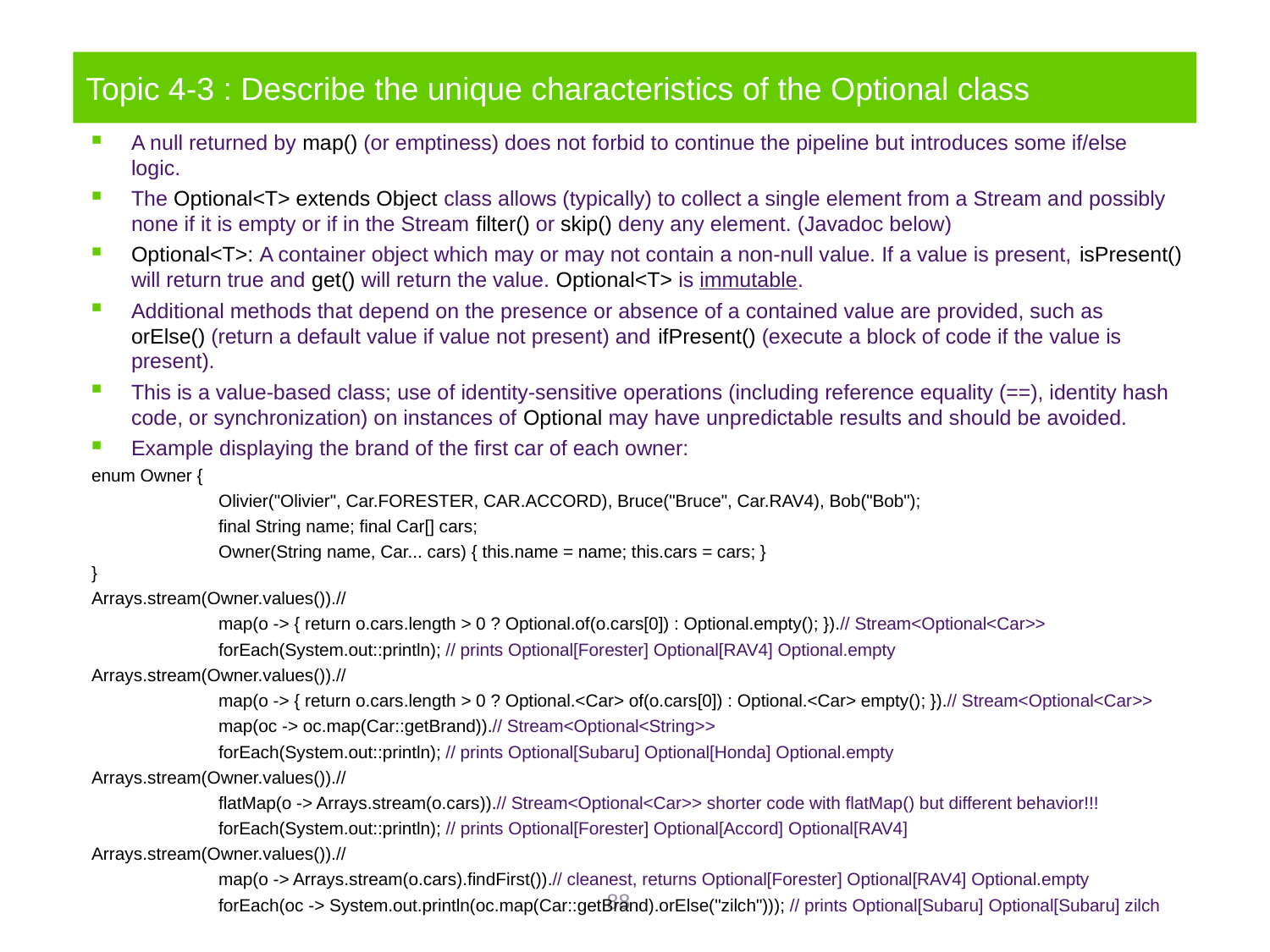

# Topic 4-3 : Describe the unique characteristics of the Optional class
A null returned by map() (or emptiness) does not forbid to continue the pipeline but introduces some if/else logic.
The Optional<T> extends Object class allows (typically) to collect a single element from a Stream and possibly none if it is empty or if in the Stream filter() or skip() deny any element. (Javadoc below)
Optional<T>: A container object which may or may not contain a non-null value. If a value is present, isPresent() will return true and get() will return the value. Optional<T> is immutable.
Additional methods that depend on the presence or absence of a contained value are provided, such as orElse() (return a default value if value not present) and ifPresent() (execute a block of code if the value is present).
This is a value-based class; use of identity-sensitive operations (including reference equality (==), identity hash code, or synchronization) on instances of Optional may have unpredictable results and should be avoided.
Example displaying the brand of the first car of each owner:
enum Owner {
	Olivier("Olivier", Car.FORESTER, CAR.ACCORD), Bruce("Bruce", Car.RAV4), Bob("Bob");
	final String name; final Car[] cars;
	Owner(String name, Car... cars) { this.name = name; this.cars = cars; }
}
Arrays.stream(Owner.values()).//
	map(o -> { return o.cars.length > 0 ? Optional.of(o.cars[0]) : Optional.empty(); }).// Stream<Optional<Car>>
	forEach(System.out::println); // prints Optional[Forester] Optional[RAV4] Optional.empty
Arrays.stream(Owner.values()).//
	map(o -> { return o.cars.length > 0 ? Optional.<Car> of(o.cars[0]) : Optional.<Car> empty(); }).// Stream<Optional<Car>>
	map(oc -> oc.map(Car::getBrand)).// Stream<Optional<String>>
	forEach(System.out::println); // prints Optional[Subaru] Optional[Honda] Optional.empty
Arrays.stream(Owner.values()).//
	flatMap(o -> Arrays.stream(o.cars)).// Stream<Optional<Car>> shorter code with flatMap() but different behavior!!!
	forEach(System.out::println); // prints Optional[Forester] Optional[Accord] Optional[RAV4]
Arrays.stream(Owner.values()).//
	map(o -> Arrays.stream(o.cars).findFirst()).// cleanest, returns Optional[Forester] Optional[RAV4] Optional.empty
	forEach(oc -> System.out.println(oc.map(Car::getBrand).orElse("zilch"))); // prints Optional[Subaru] Optional[Subaru] zilch